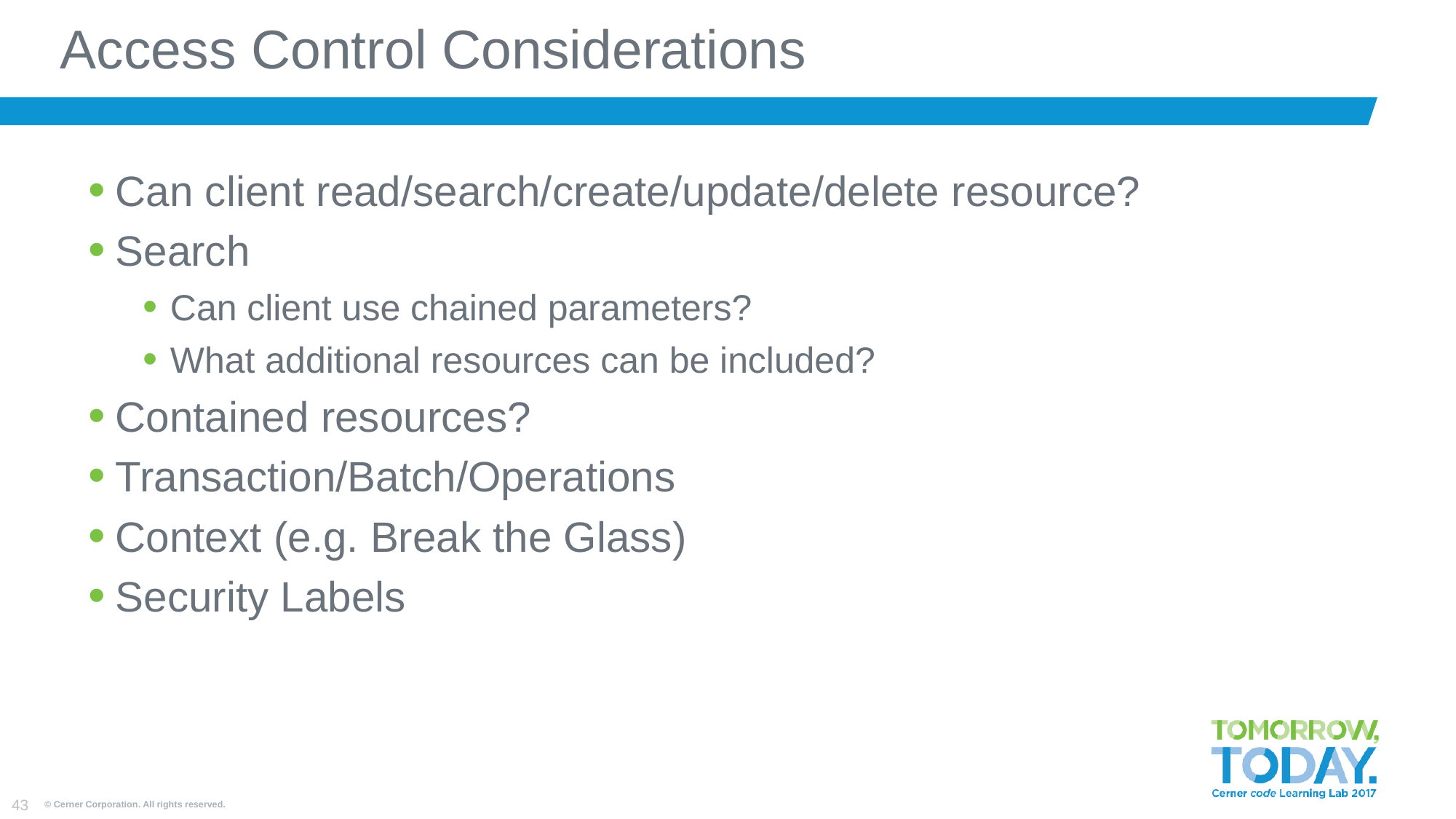

# Access Control Considerations
Can client read/search/create/update/delete resource?
Search
Can client use chained parameters?
What additional resources can be included?
Contained resources?
Transaction/Batch/Operations
Context (e.g. Break the Glass)
Security Labels